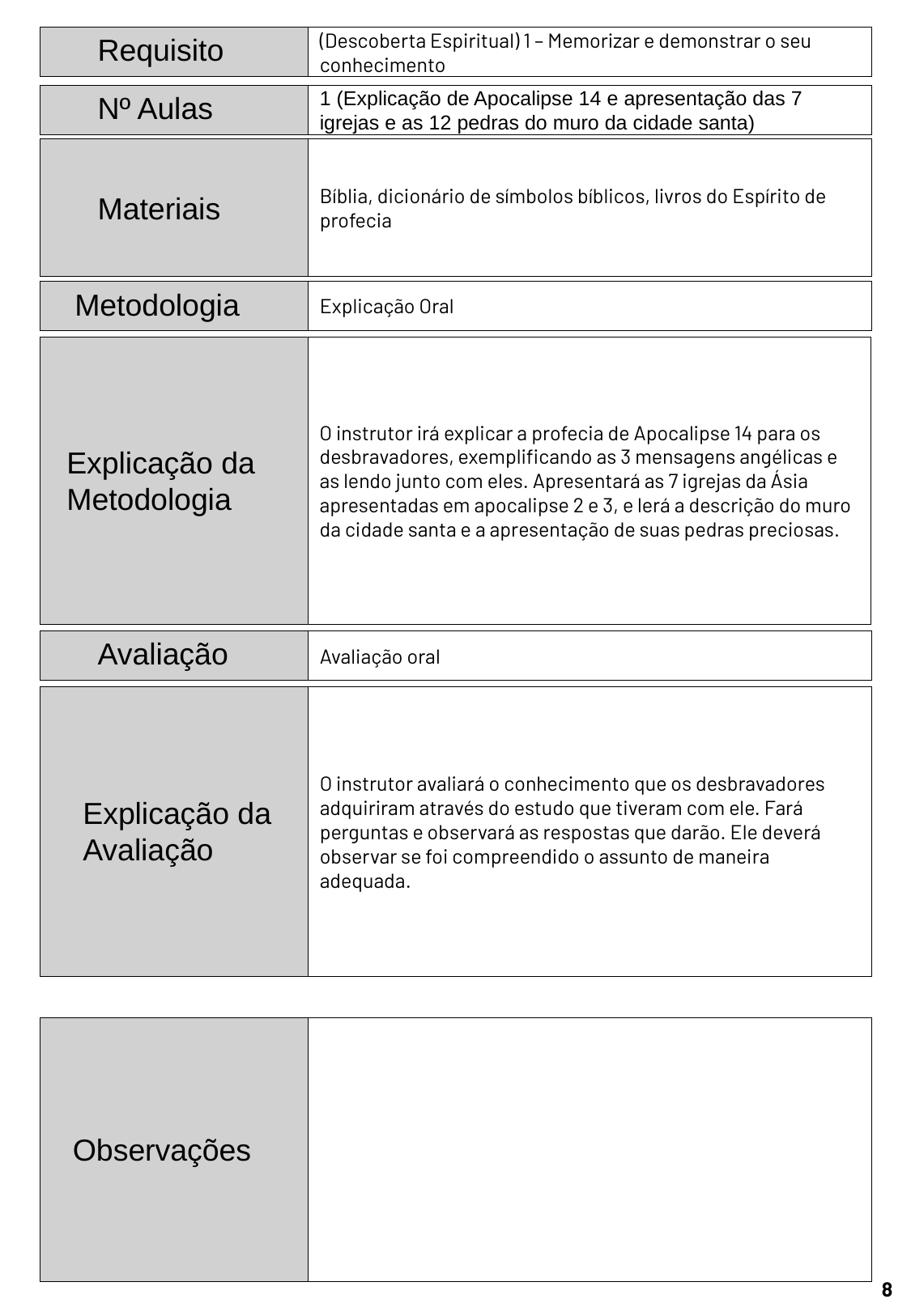

Requisito

(Descoberta Espiritual) 1 – Memorizar e demonstrar o seu conhecimento
Nº Aulas

1 (Explicação de Apocalipse 14 e apresentação das 7 igrejas e as 12 pedras do muro da cidade santa)

Bíblia, dicionário de símbolos bíblicos, livros do Espírito de profecia
Materiais
Metodologia

Explicação Oral

O instrutor irá explicar a profecia de Apocalipse 14 para os desbravadores, exemplificando as 3 mensagens angélicas e as lendo junto com eles. Apresentará as 7 igrejas da Ásia apresentadas em apocalipse 2 e 3, e lerá a descrição do muro da cidade santa e a apresentação de suas pedras preciosas.
Explicação da Metodologia
Avaliação

Avaliação oral

O instrutor avaliará o conhecimento que os desbravadores adquiriram através do estudo que tiveram com ele. Fará perguntas e observará as respostas que darão. Ele deverá observar se foi compreendido o assunto de maneira adequada.
Explicação da Avaliação

Observações
8